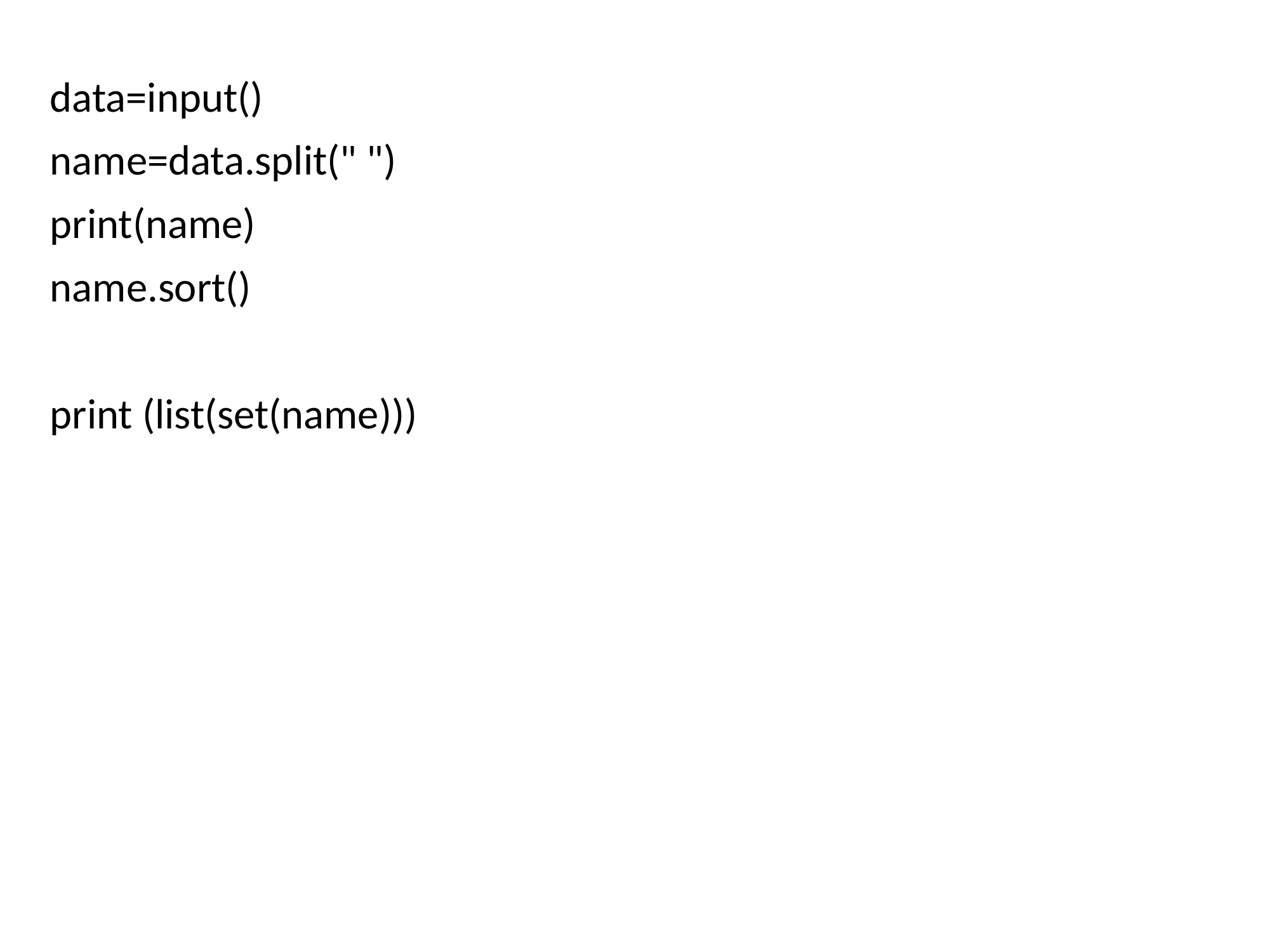

data=input()
name=data.split(" ")
print(name)
name.sort()

print (list(set(name)))